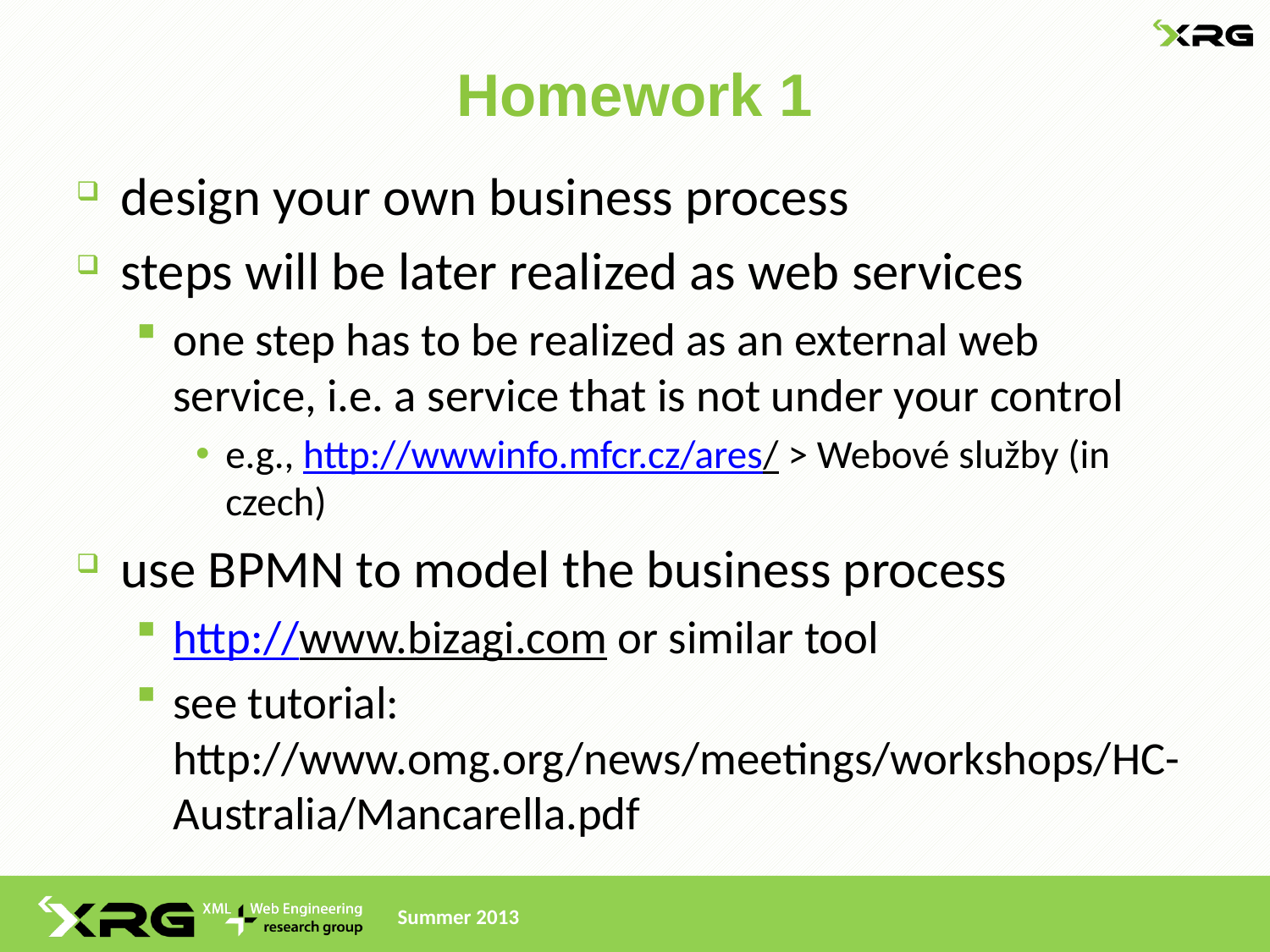

# Homework 1
design your own business process
steps will be later realized as web services
one step has to be realized as an external web service, i.e. a service that is not under your control
e.g., http://wwwinfo.mfcr.cz/ares/ > Webové služby (in czech)
use BPMN to model the business process
http://www.bizagi.com or similar tool
see tutorial: http://www.omg.org/news/meetings/workshops/HC-Australia/Mancarella.pdf

Summer 2013